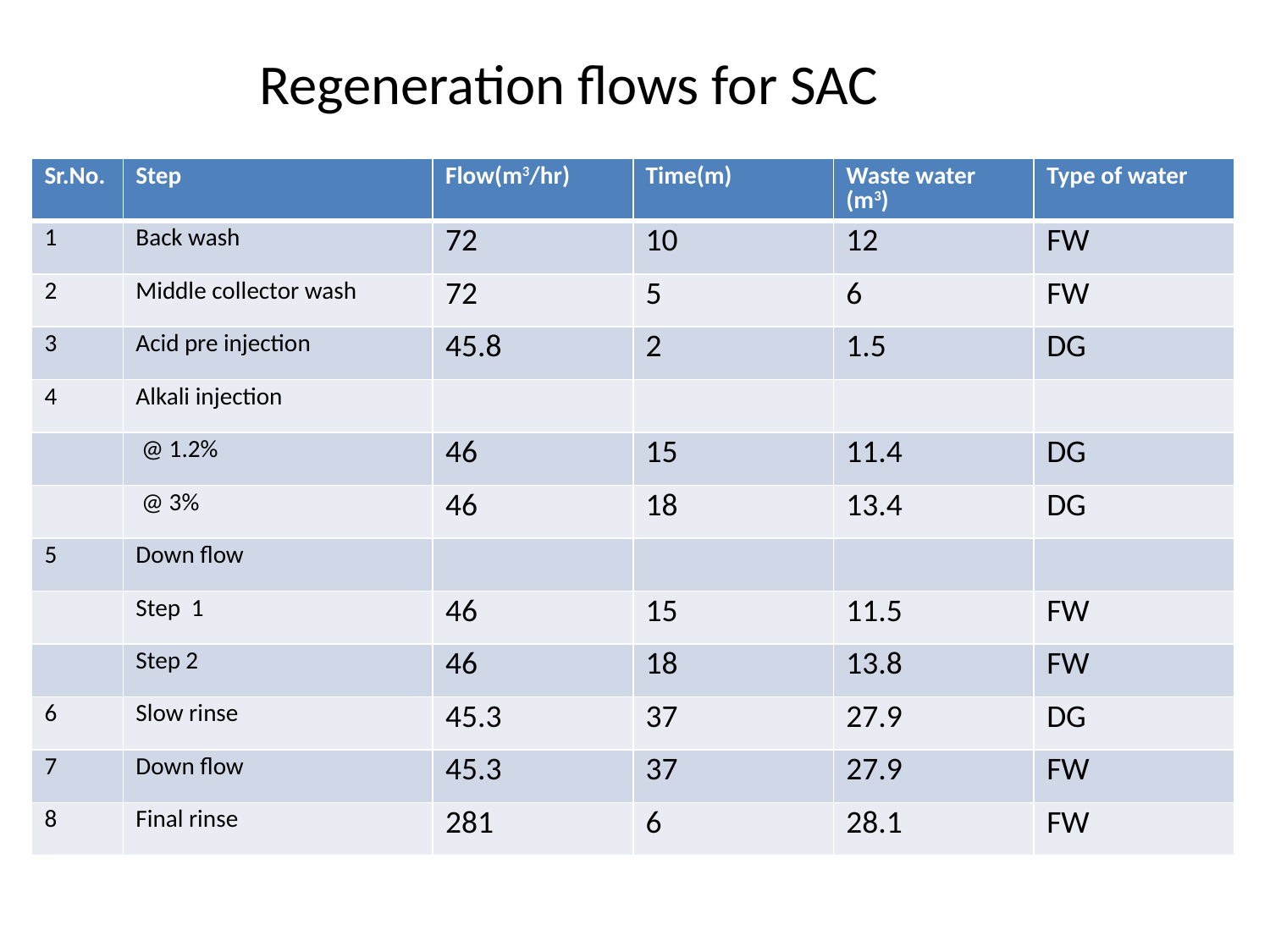

Regeneration flows for SAC
| Sr.No. | Step | Flow(m3/hr) | Time(m) | Waste water (m3) | Type of water |
| --- | --- | --- | --- | --- | --- |
| 1 | Back wash | 72 | 10 | 12 | FW |
| 2 | Middle collector wash | 72 | 5 | 6 | FW |
| 3 | Acid pre injection | 45.8 | 2 | 1.5 | DG |
| 4 | Alkali injection |  |  |  |  |
|  | @ 1.2% | 46 | 15 | 11.4 | DG |
|  | @ 3% | 46 | 18 | 13.4 | DG |
| 5 | Down flow |  |  |  |  |
|  | Step 1 | 46 | 15 | 11.5 | FW |
|  | Step 2 | 46 | 18 | 13.8 | FW |
| 6 | Slow rinse | 45.3 | 37 | 27.9 | DG |
| 7 | Down flow | 45.3 | 37 | 27.9 | FW |
| 8 | Final rinse | 281 | 6 | 28.1 | FW |